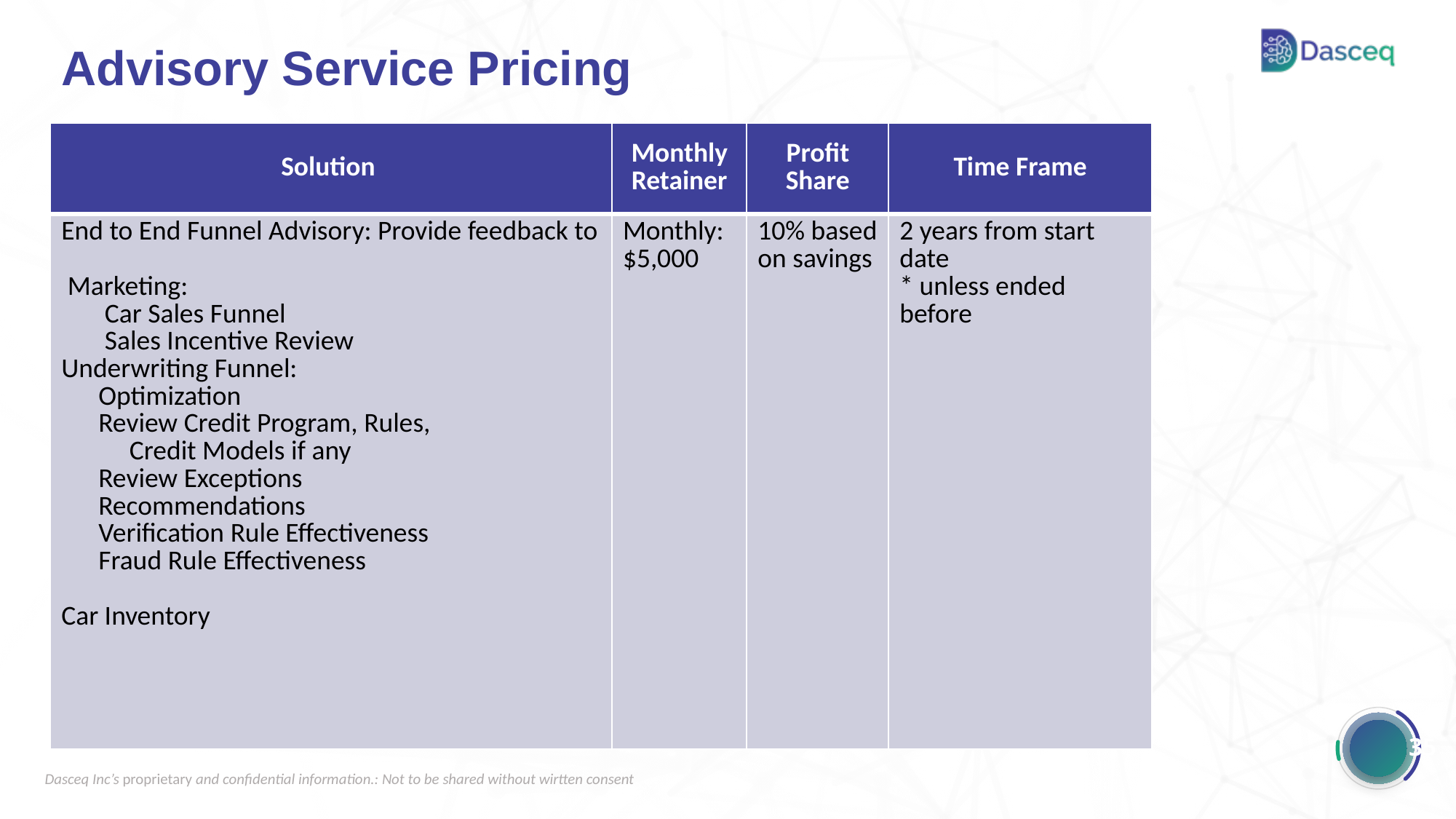

Advisory Service Pricing
| Solution | Monthly Retainer | Profit Share | Time Frame |
| --- | --- | --- | --- |
| End to End Funnel Advisory: Provide feedback to Marketing: Car Sales Funnel Sales Incentive Review Underwriting Funnel: Optimization Review Credit Program, Rules, Credit Models if any Review Exceptions Recommendations Verification Rule Effectiveness Fraud Rule Effectiveness Car Inventory | Monthly: $5,000 | 10% based on savings | 2 years from start date \* unless ended before |